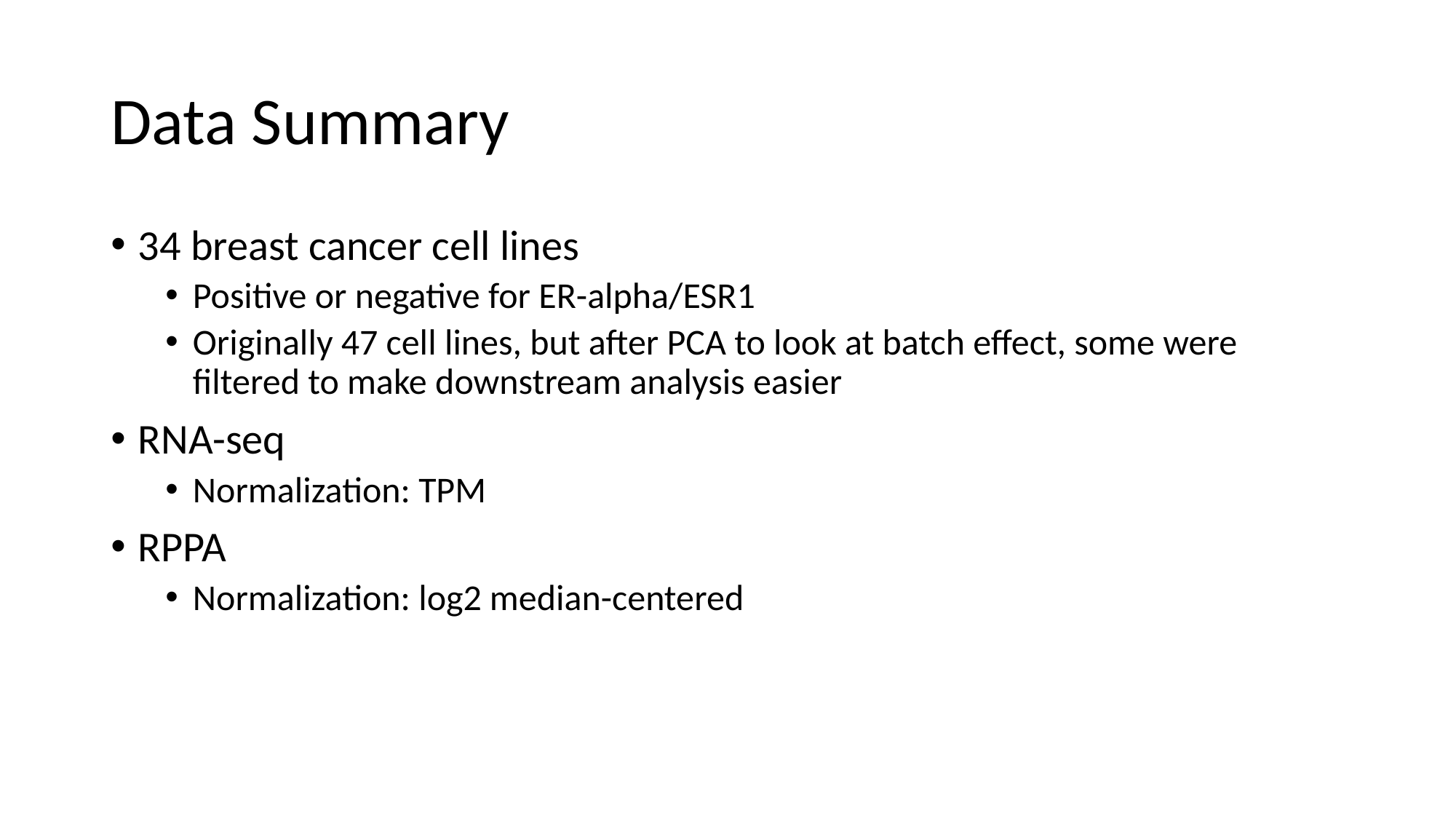

# Data Summary
34 breast cancer cell lines
Positive or negative for ER-alpha/ESR1
Originally 47 cell lines, but after PCA to look at batch effect, some were filtered to make downstream analysis easier
RNA-seq
Normalization: TPM
RPPA
Normalization: log2 median-centered